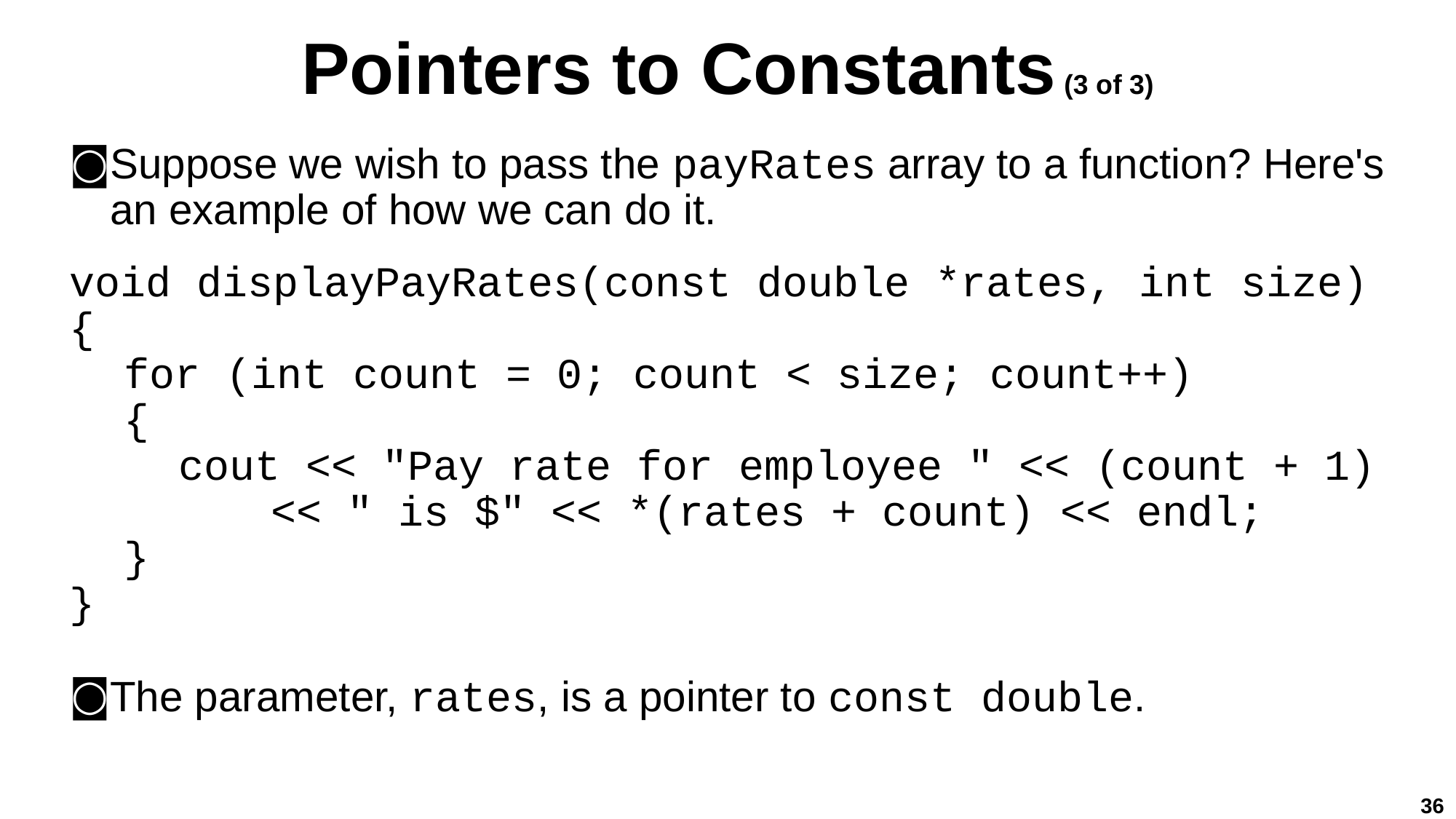

# Pointers to Constants (3 of 3)
Suppose we wish to pass the payRates array to a function? Here's an example of how we can do it.
void displayPayRates(const double *rates, int size)
{
for (int count = 0; count < size; count++)
{
cout << "Pay rate for employee " << (count + 1)
<< " is $" << *(rates + count) << endl;
}
}
The parameter, rates, is a pointer to const double.
36